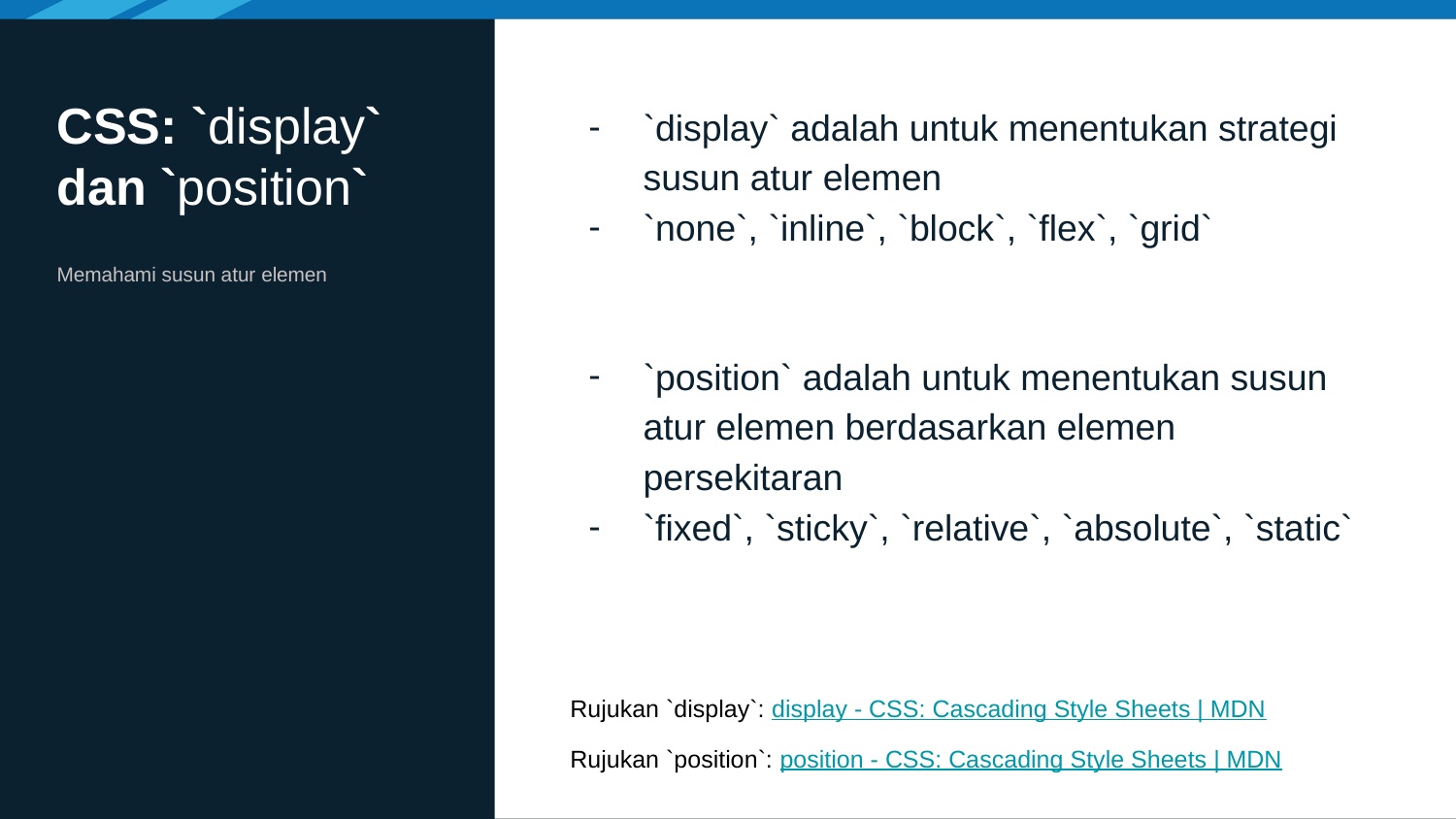

# CSS: `display` dan `position`
`display` adalah untuk menentukan strategi susun atur elemen
`none`, `inline`, `block`, `flex`, `grid`

`position` adalah untuk menentukan susun atur elemen berdasarkan elemen persekitaran
`fixed`, `sticky`, `relative`, `absolute`, `static`
Memahami susun atur elemen
Rujukan `display`: display - CSS: Cascading Style Sheets | MDN
Rujukan `position`: position - CSS: Cascading Style Sheets | MDN